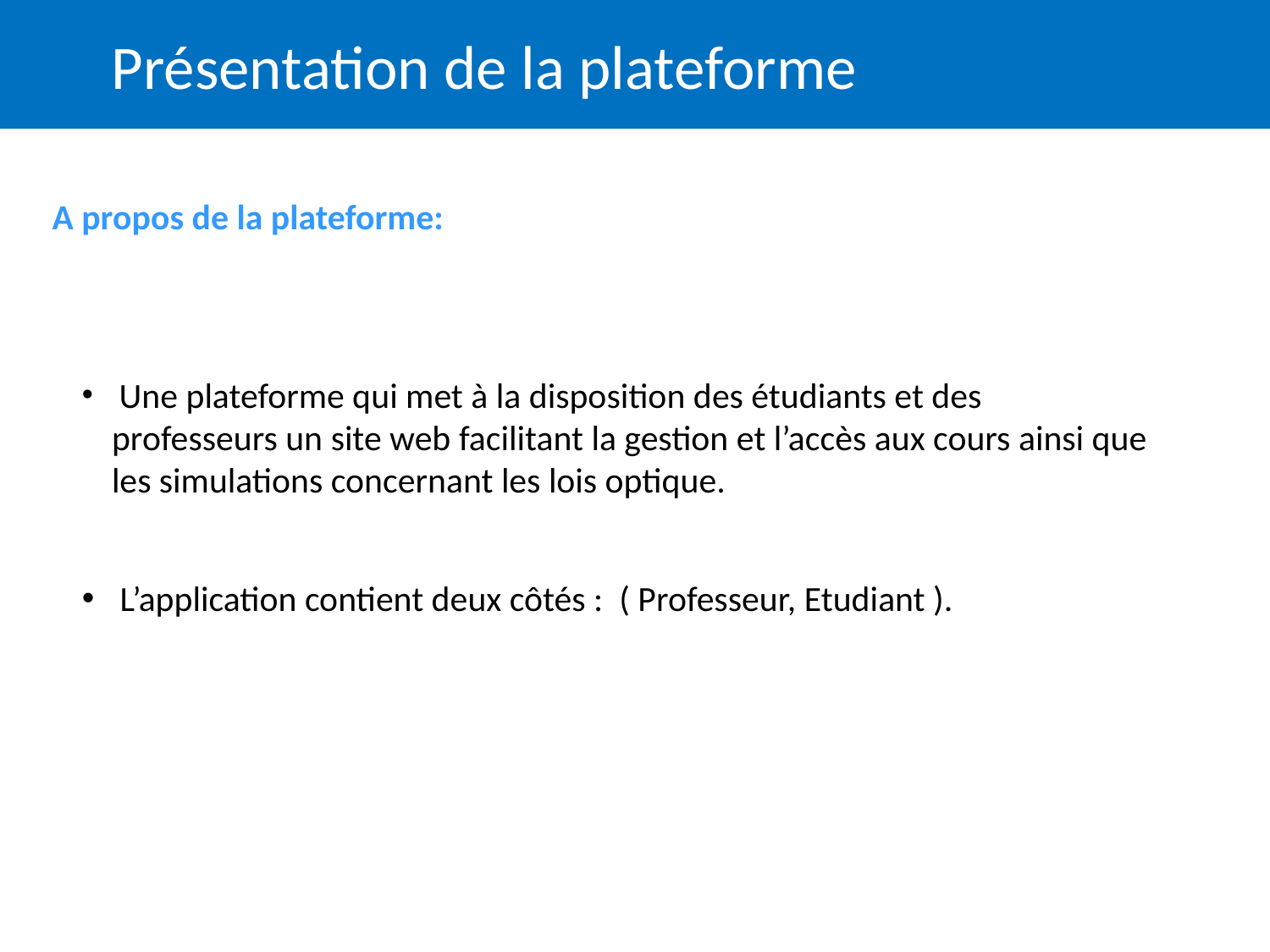

Présentation de la plateforme
A propos de la plateforme:

 Une plateforme qui met à la disposition des étudiants et des professeurs un site web facilitant la gestion et l’accès aux cours ainsi que les simulations concernant les lois optique.

 L’application contient deux côtés :  ( Professeur, Etudiant ).